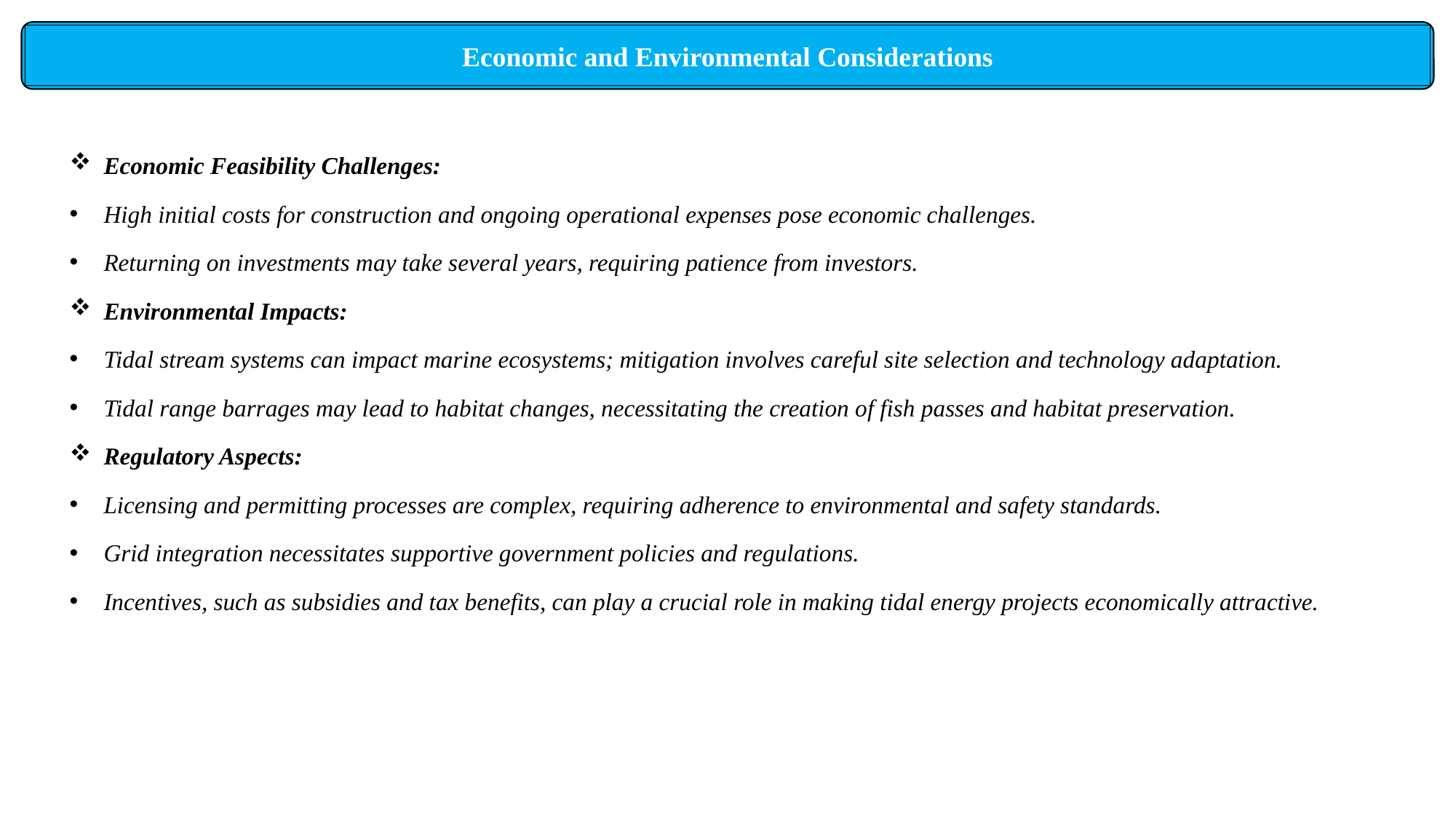

Economic and Environmental Considerations
Economic Feasibility Challenges:
High initial costs for construction and ongoing operational expenses pose economic challenges.
Returning on investments may take several years, requiring patience from investors.
Environmental Impacts:
Tidal stream systems can impact marine ecosystems; mitigation involves careful site selection and technology adaptation.
Tidal range barrages may lead to habitat changes, necessitating the creation of fish passes and habitat preservation.
Regulatory Aspects:
Licensing and permitting processes are complex, requiring adherence to environmental and safety standards.
Grid integration necessitates supportive government policies and regulations.
Incentives, such as subsidies and tax benefits, can play a crucial role in making tidal energy projects economically attractive.